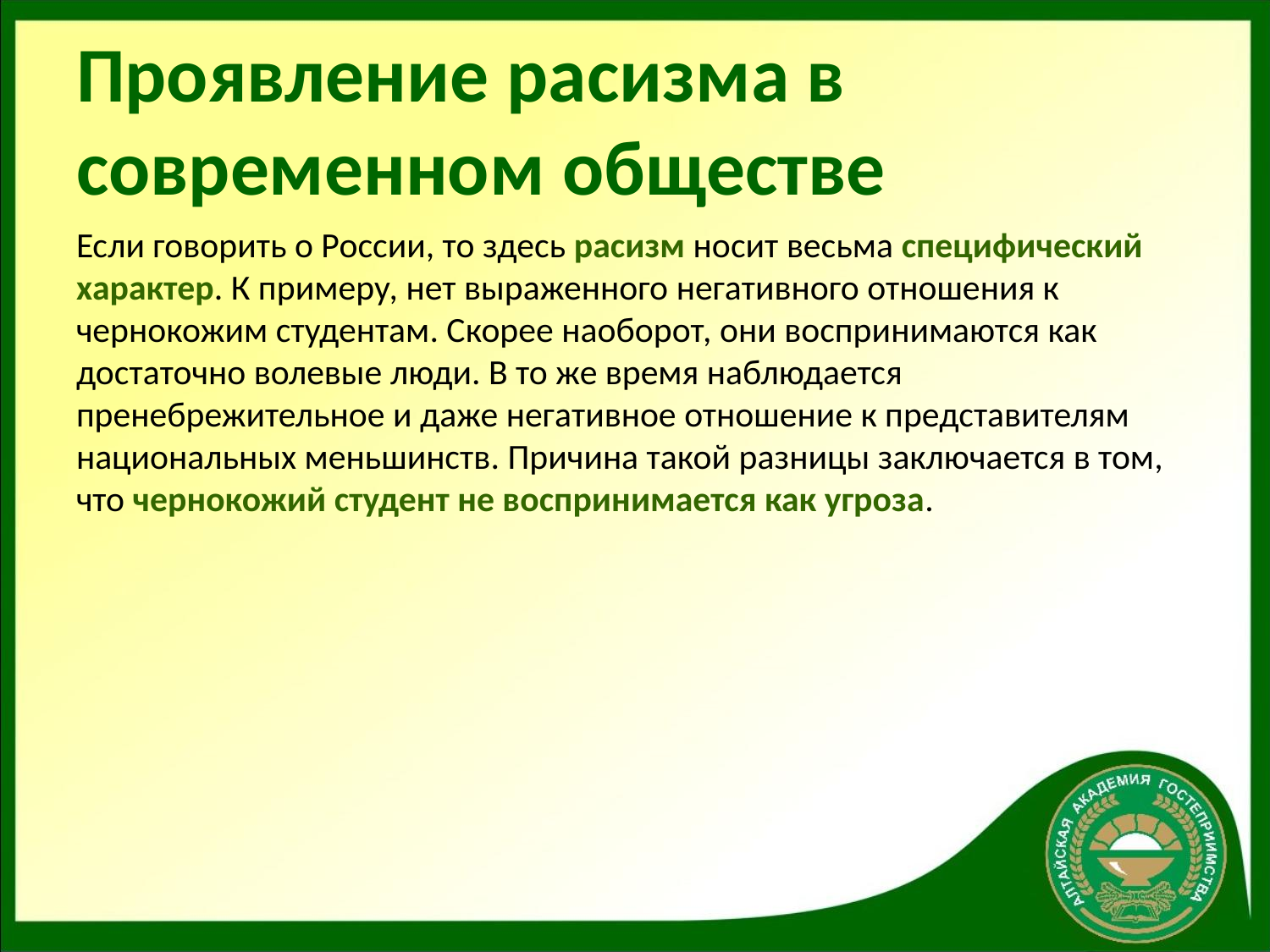

# Проявление расизма в современном обществе
Если говорить о России, то здесь расизм носит весьма специфический характер. К примеру, нет выраженного негативного отношения к чернокожим студентам. Скорее наоборот, они воспринимаются как достаточно волевые люди. В то же время наблюдается пренебрежительное и даже негативное отношение к представителям национальных меньшинств. Причина такой разницы заключается в том, что чернокожий студент не воспринимается как угроза.